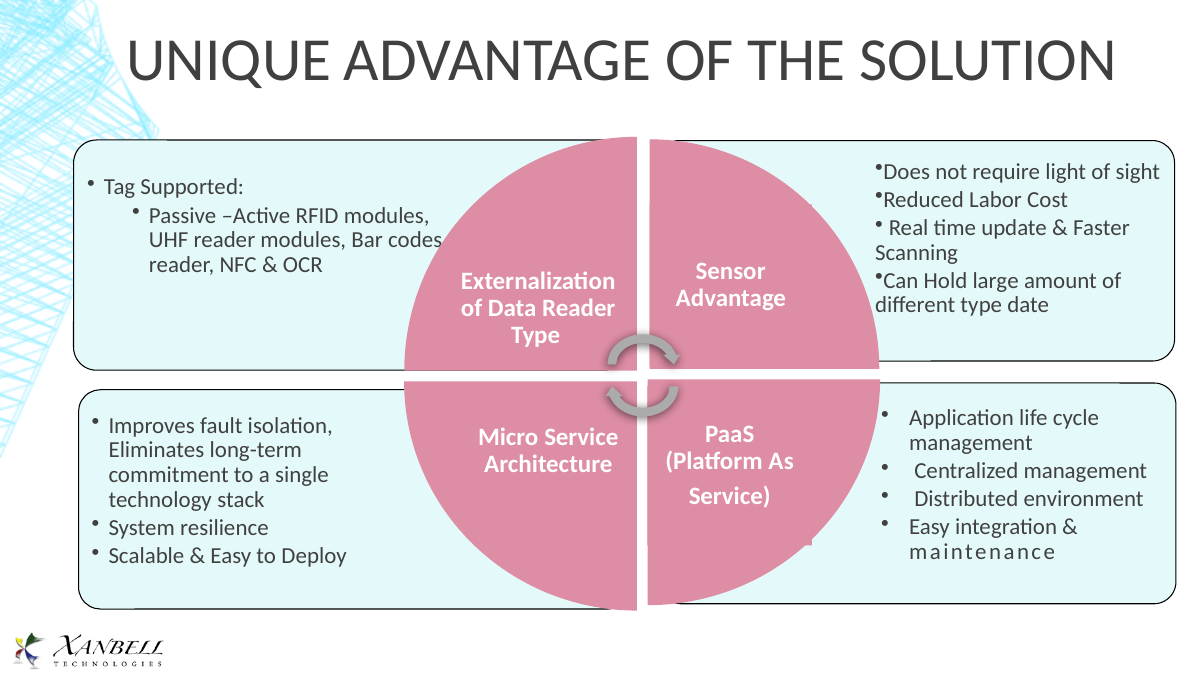

# Unique Advantage of the solution

Externalization of Data Reader Type

Sensor Advantage

Tag Supported:
Passive –Active RFID modules, UHF reader modules, Bar codes reader, NFC & OCR

Does not require light of sight
Reduced Labor Cost
 Real time update & Faster Scanning
Can Hold large amount of different type date

PaaS (Platform As
Service)

Micro Service Architecture

Application life cycle management
 Centralized management
 Distributed environment
Easy integration &  maintenance

Improves fault isolation, Eliminates long-term commitment to a single technology stack
System resilience
Scalable & Easy to Deploy